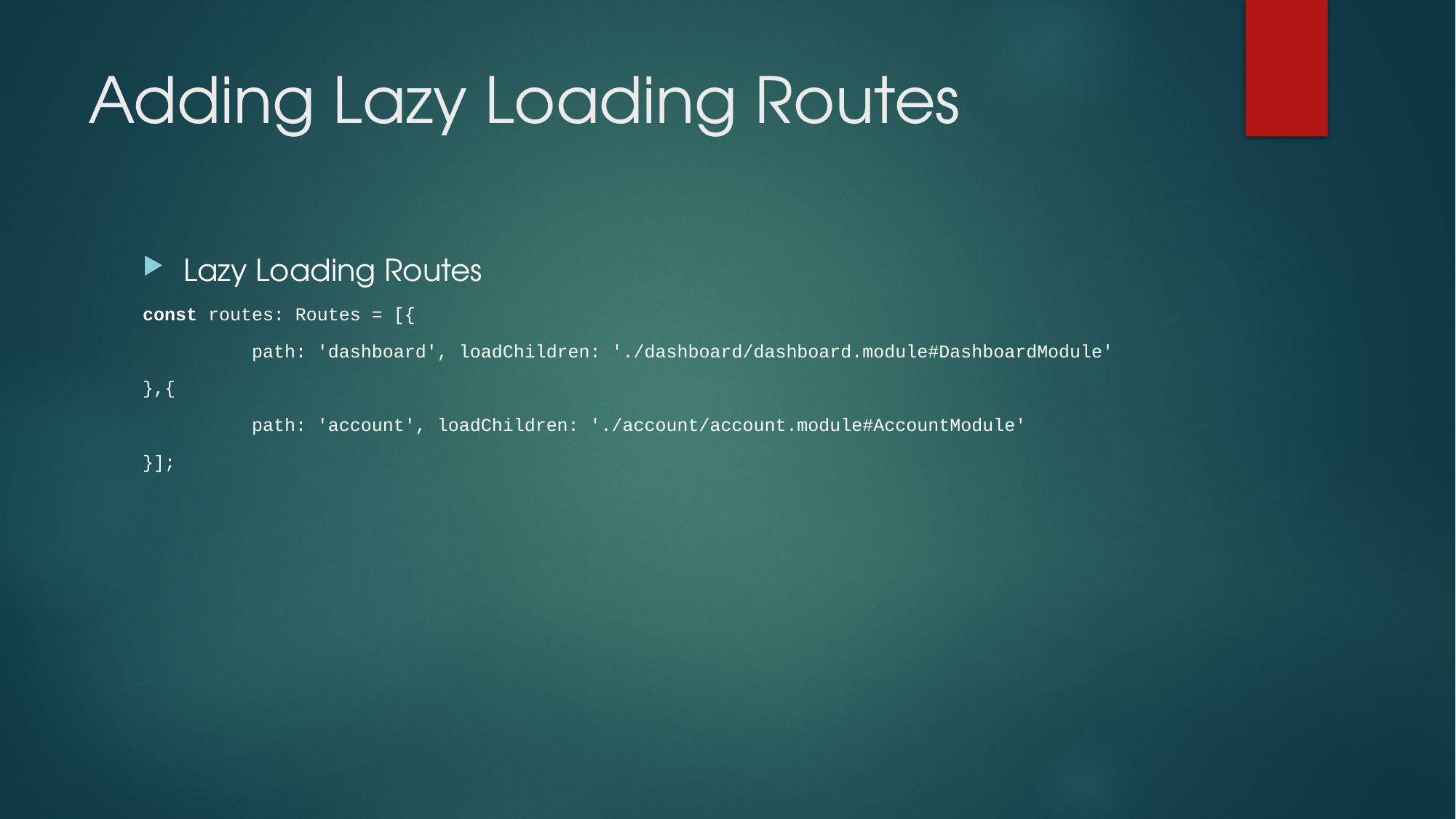

# Adding Lazy Loading Routes
Lazy Loading Routes
const routes: Routes = [{
	path: 'dashboard', loadChildren: './dashboard/dashboard.module#DashboardModule'
},{
	path: 'account', loadChildren: './account/account.module#AccountModule'
}];